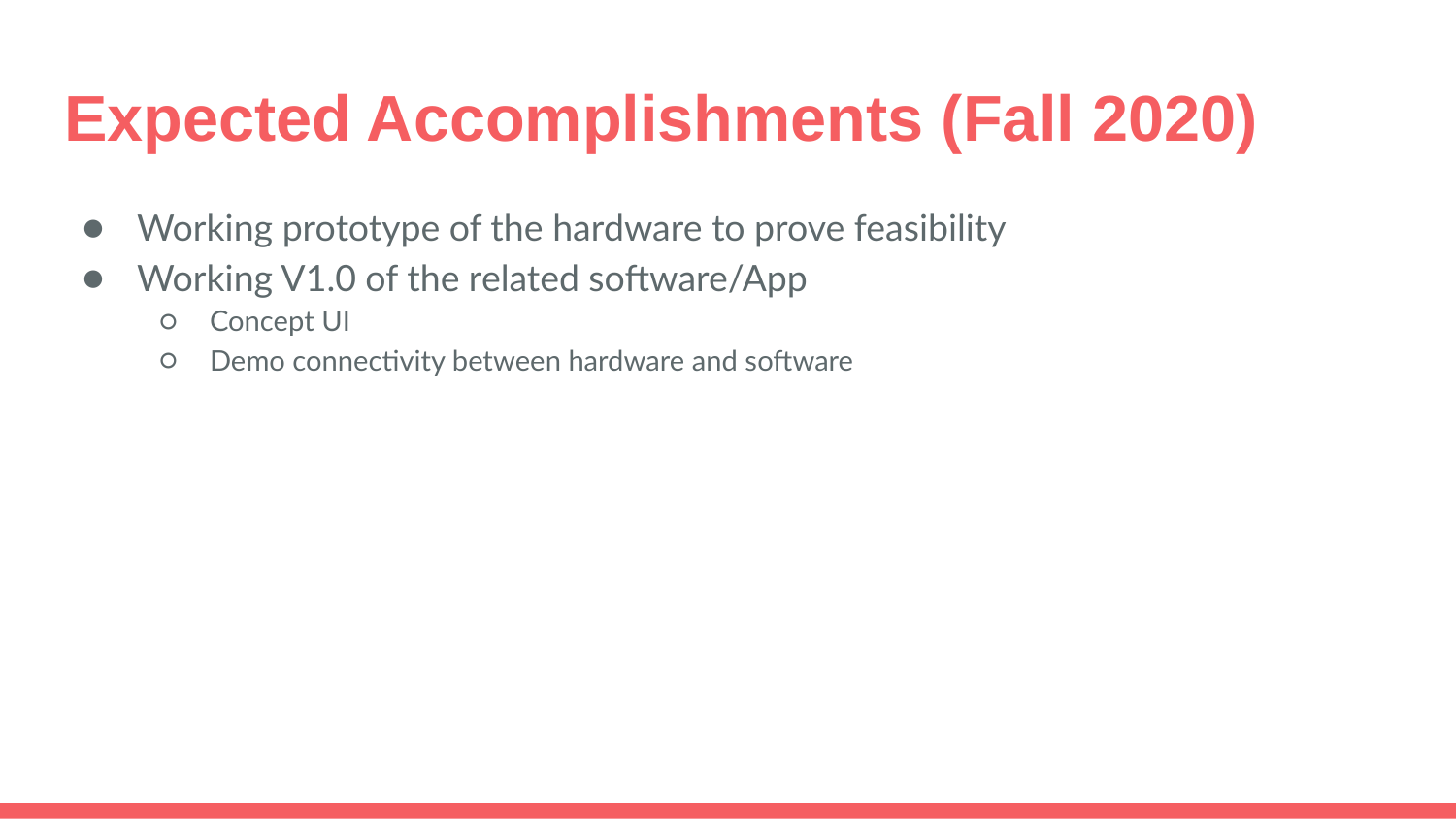

# Expected Accomplishments (Fall 2020)
Working prototype of the hardware to prove feasibility
Working V1.0 of the related software/App
Concept UI
Demo connectivity between hardware and software